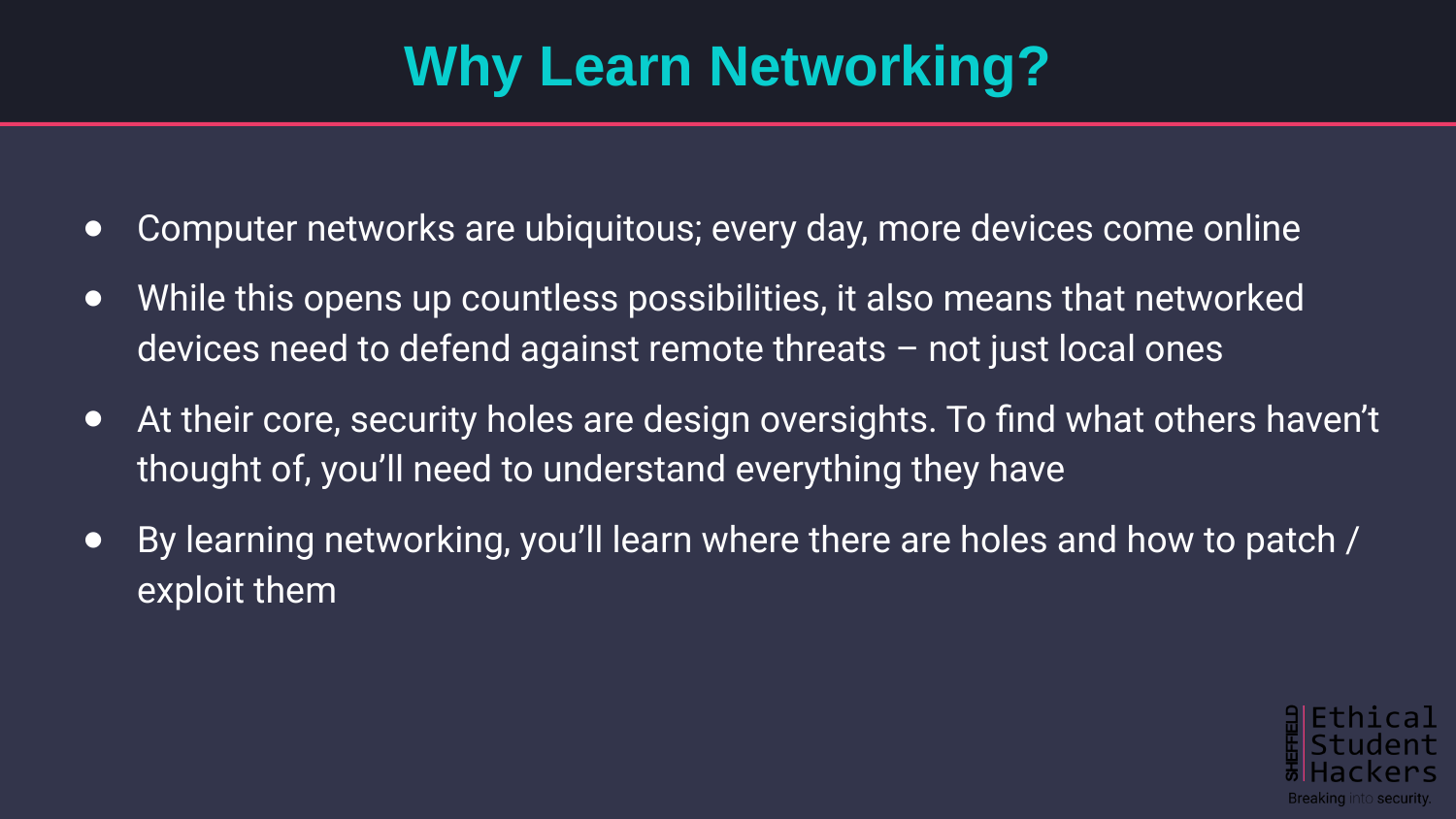

# Why Learn Networking?
Computer networks are ubiquitous; every day, more devices come online
While this opens up countless possibilities, it also means that networked devices need to defend against remote threats – not just local ones
At their core, security holes are design oversights. To find what others haven’t thought of, you’ll need to understand everything they have
By learning networking, you’ll learn where there are holes and how to patch / exploit them